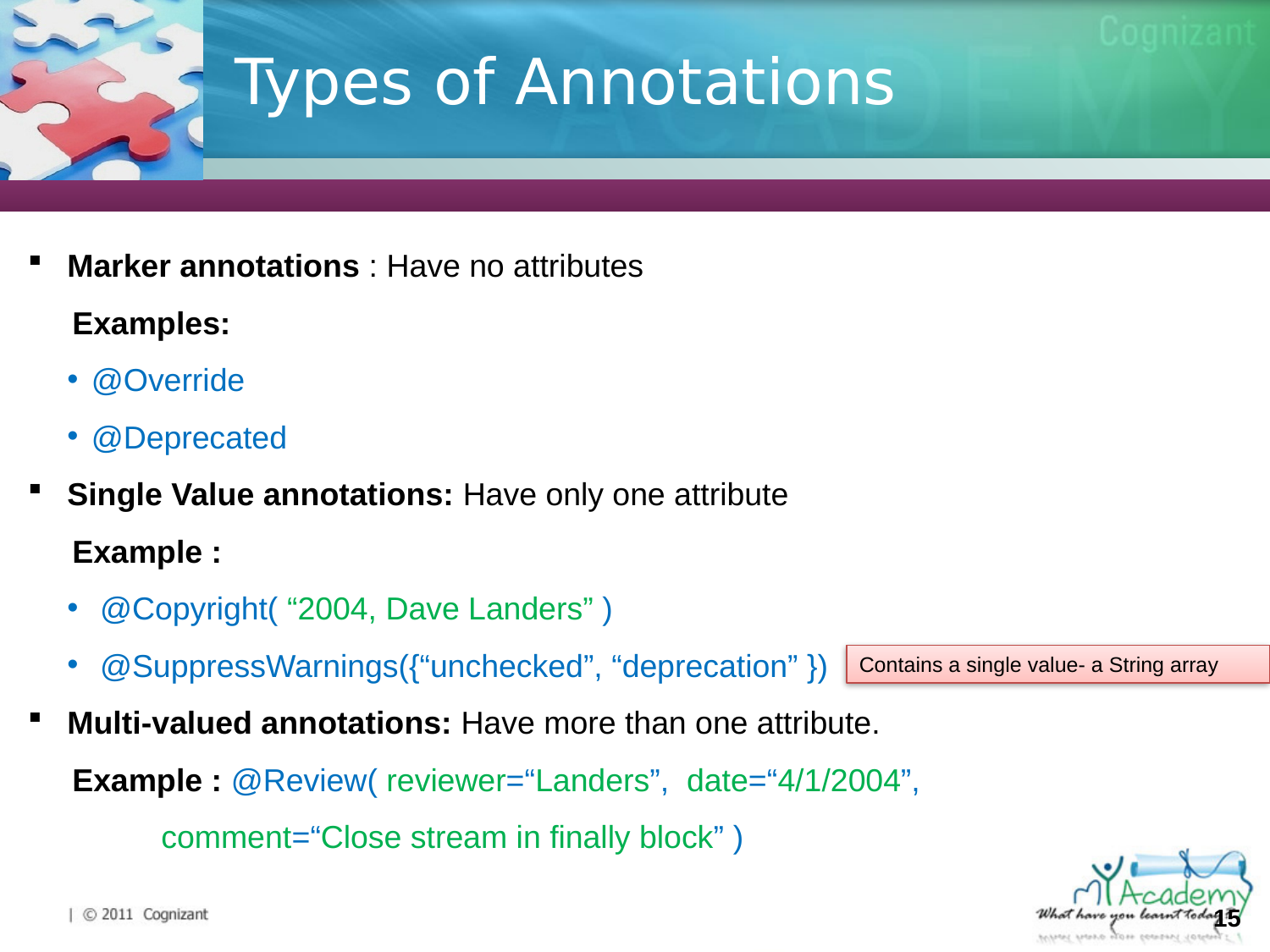

# Types of Annotations
Marker annotations : Have no attributes
     Examples:
@Override
@Deprecated
Single Value annotations: Have only one attribute
     Example :
@Copyright( “2004, Dave Landers” )
@SuppressWarnings({“unchecked”, “deprecation” })
Multi-valued annotations: Have more than one attribute.
     Example : @Review( reviewer=“Landers”,  date=“4/1/2004”,
               comment=“Close stream in finally block” )
Contains a single value- a String array
15